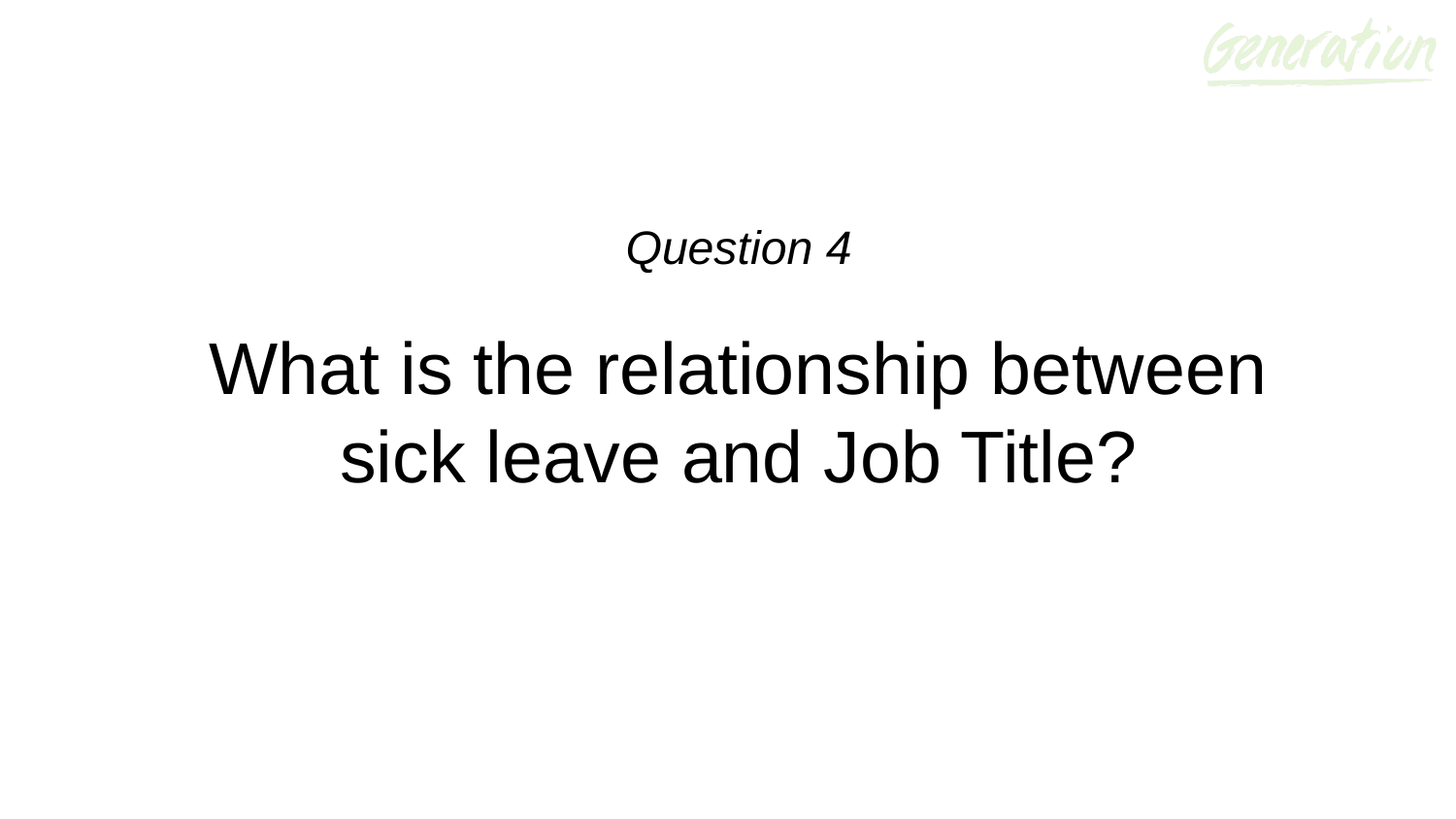

Question 4
# What is the relationship between sick leave and Job Title?